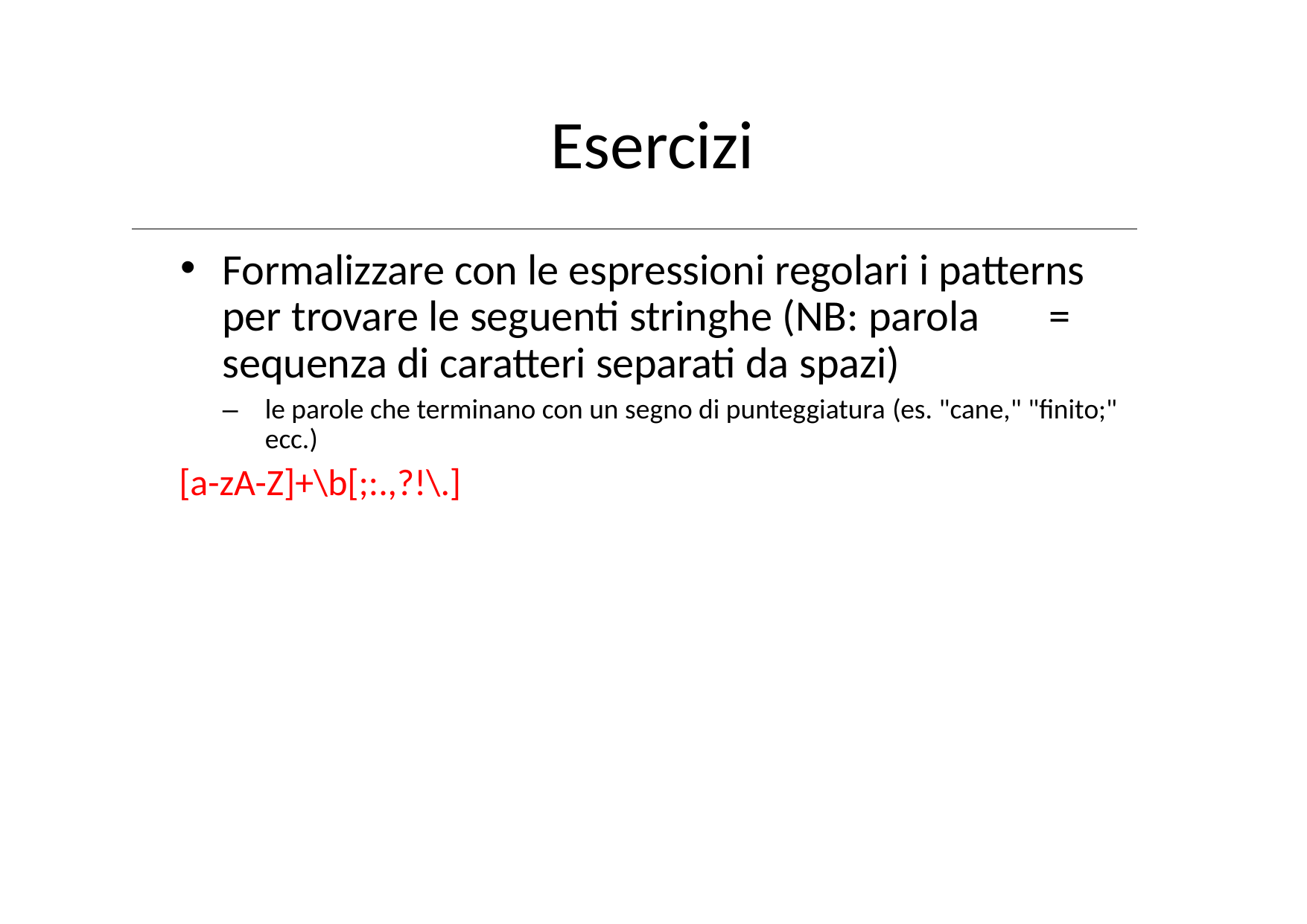

# Esercizi
Formalizzare con le espressioni regolari i patterns  per trovare le seguenti stringhe (NB: parola	=  sequenza di caratteri separati da spazi)
–	le parole che terminano con un segno di punteggiatura (es. "cane," "finito;"  ecc.)
[a-zA-Z]+\b[;:.,?!\.]